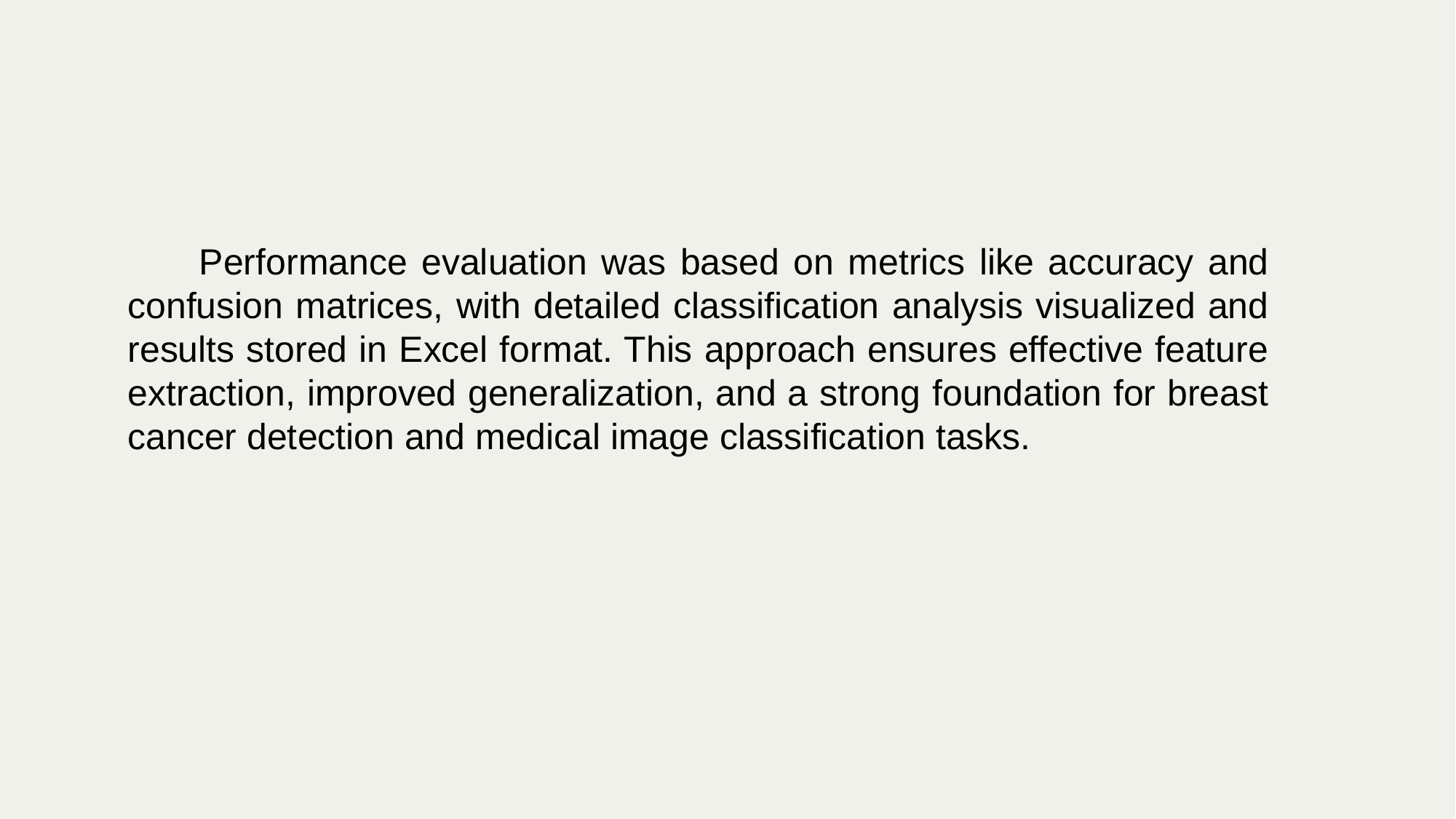

#

     Performance evaluation was based on metrics like accuracy and confusion matrices, with detailed classification analysis visualized and results stored in Excel format. This approach ensures effective feature extraction, improved generalization, and a strong foundation for breast cancer detection and medical image classification tasks.